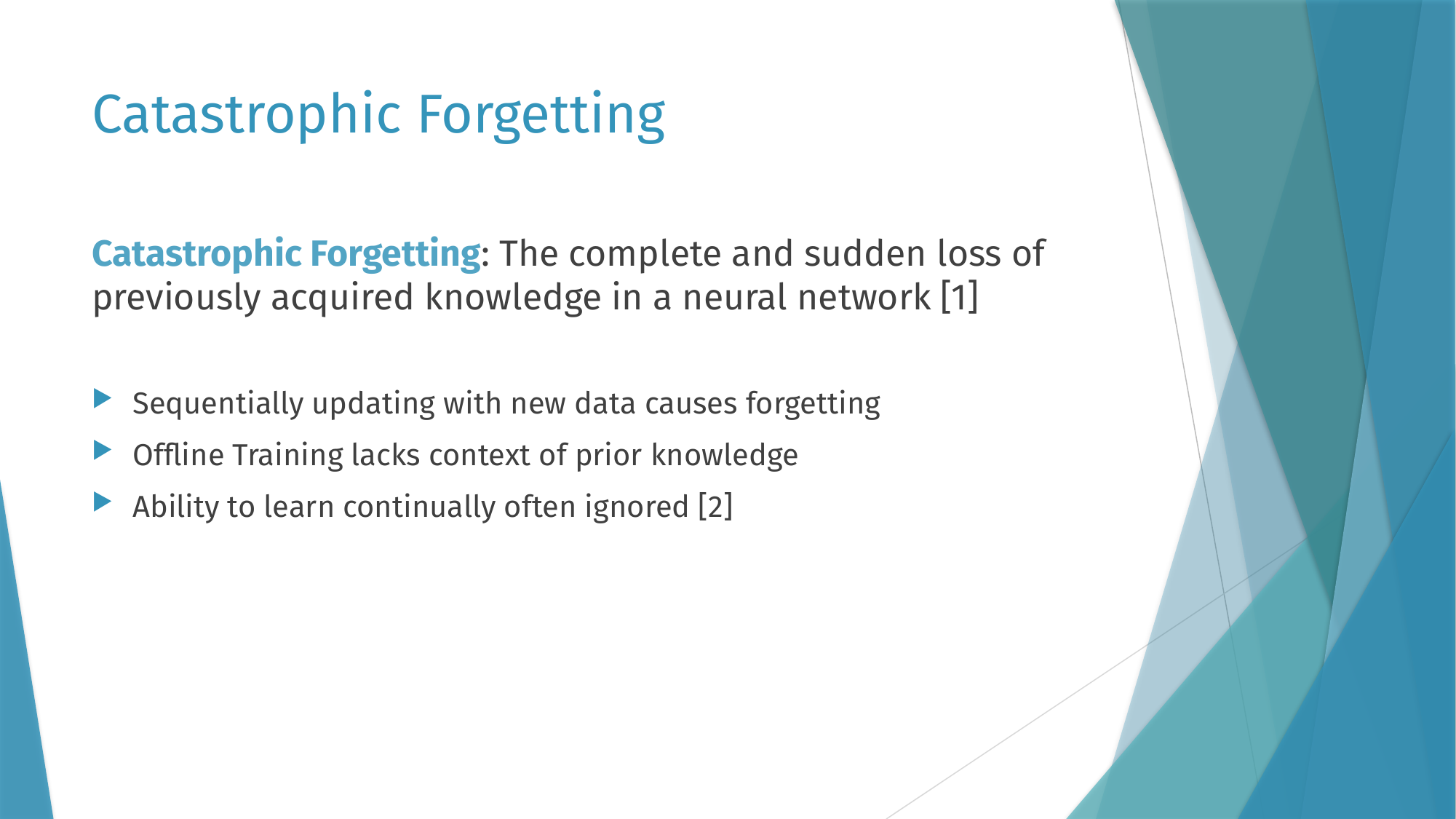

# Catastrophic Forgetting
Catastrophic Forgetting: The complete and sudden loss of previously acquired knowledge in a neural network [1]

Sequentially updating with new data causes forgetting
Offline Training lacks context of prior knowledge
Ability to learn continually often ignored [2]